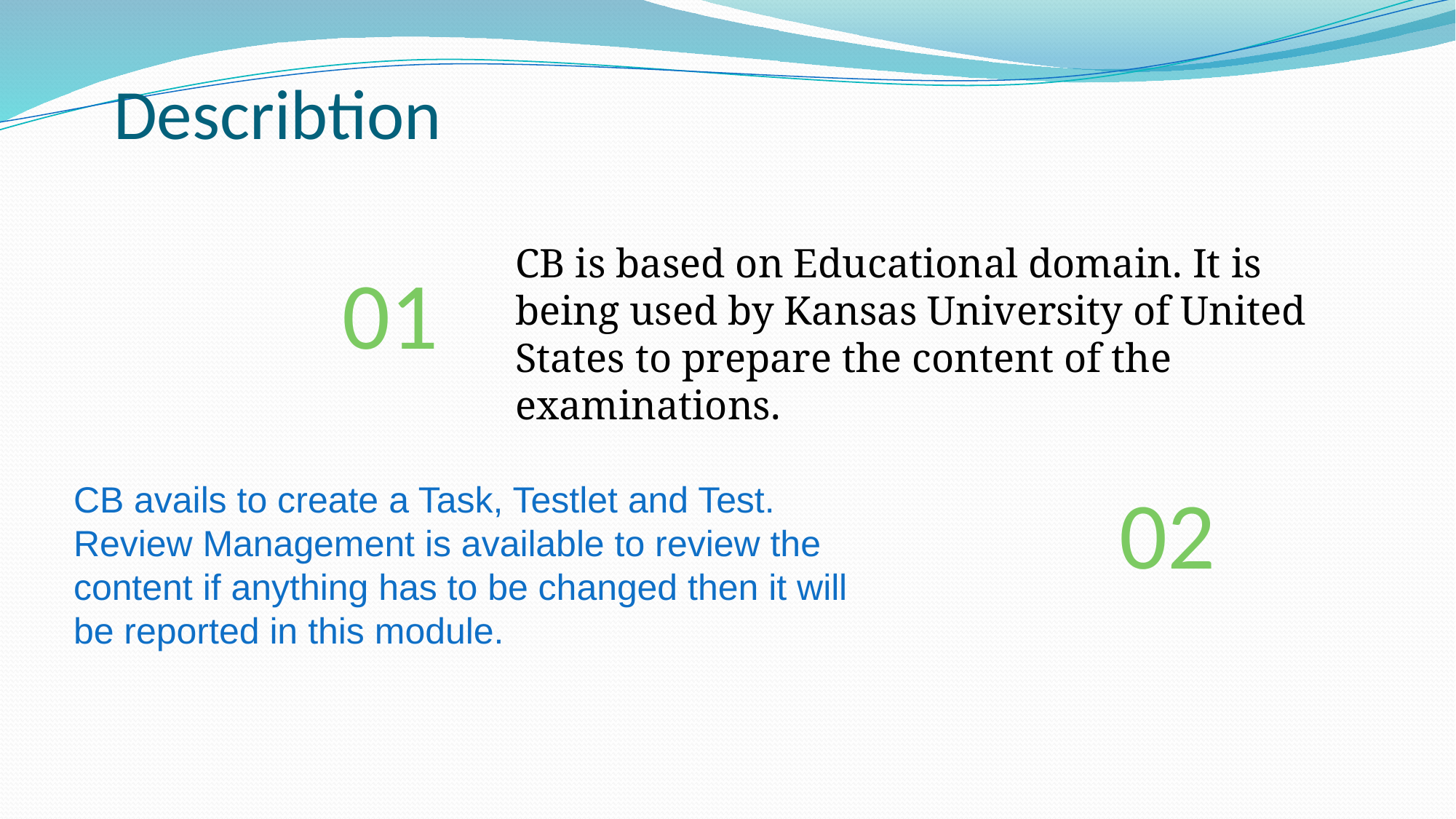

# Describtion
CB is based on Educational domain. It is being used by Kansas University of United States to prepare the content of the examinations.
01
02
CB avails to create a Task, Testlet and Test. Review Management is available to review the content if anything has to be changed then it will be reported in this module.